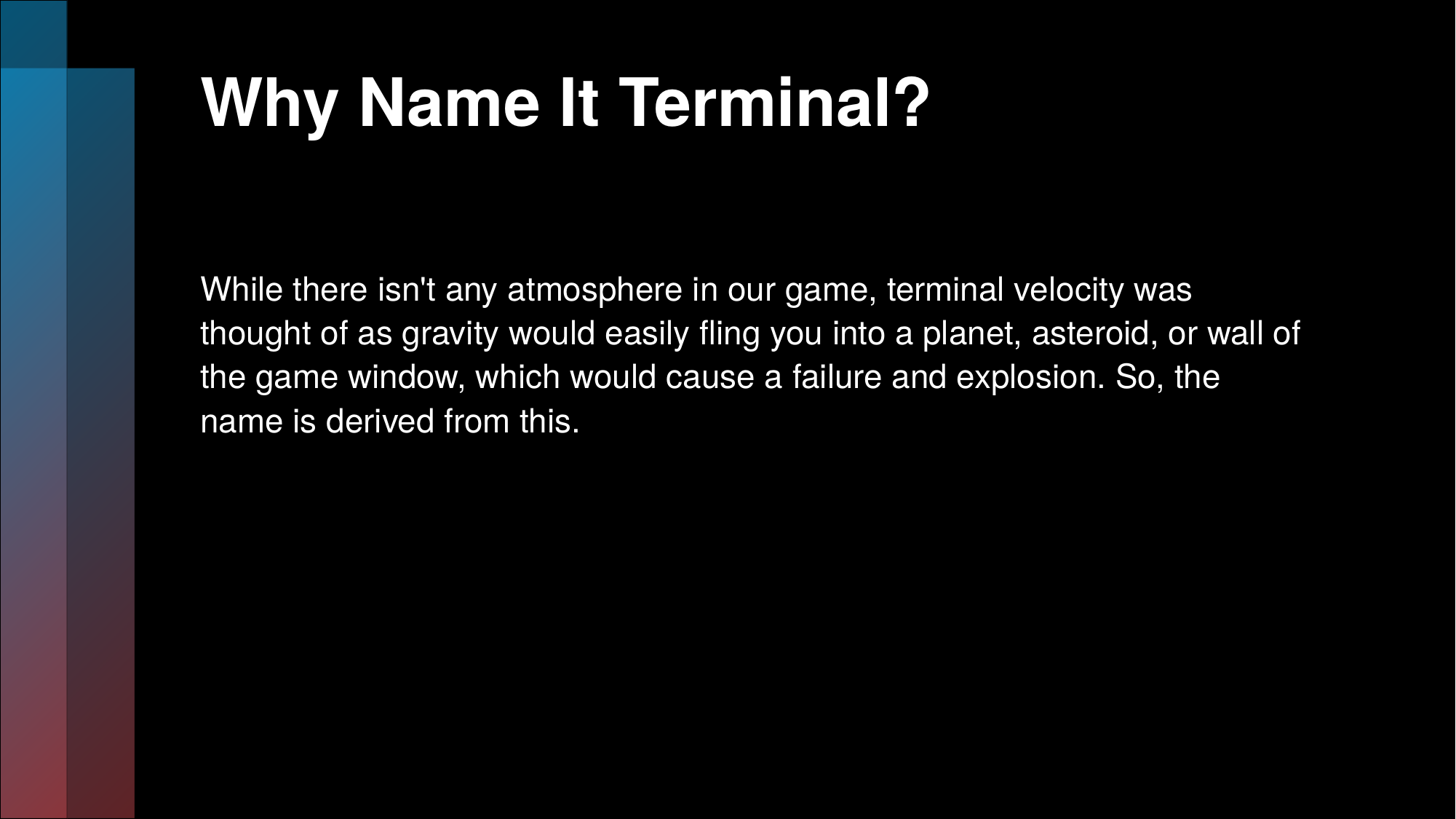

# Why Name It Terminal?

While there isn't any atmosphere in our game, terminal velocity was thought of as gravity would easily fling you into a planet, asteroid, or wall of the game window, which would cause a failure and explosion. So, the name is derived from this.